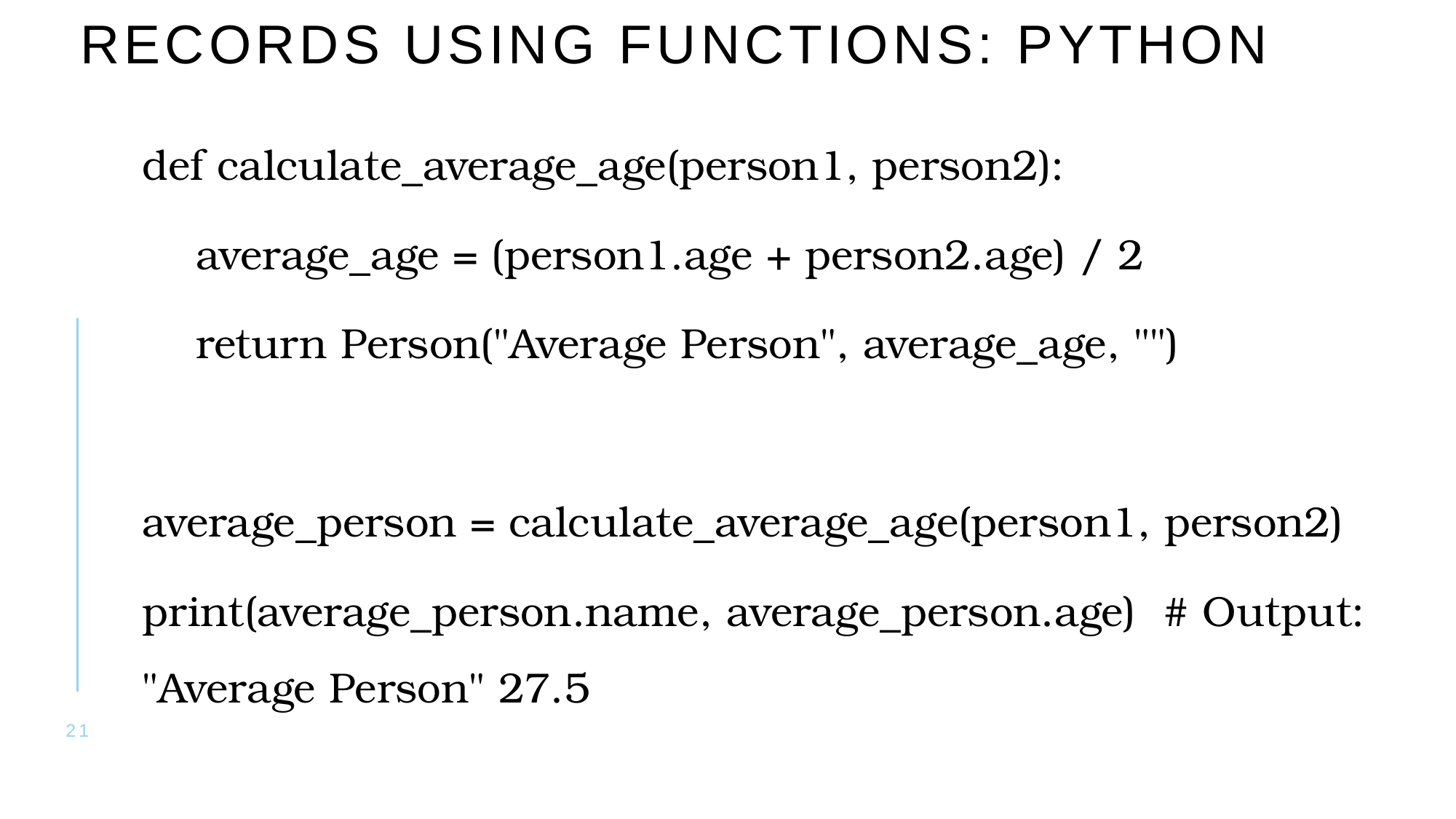

# Records using functions: Python
def calculate_average_age(person1, person2):
    average_age = (person1.age + person2.age) / 2
    return Person("Average Person", average_age, "")

average_person = calculate_average_age(person1, person2)
print(average_person.name, average_person.age)  # Output: "Average Person" 27.5

21